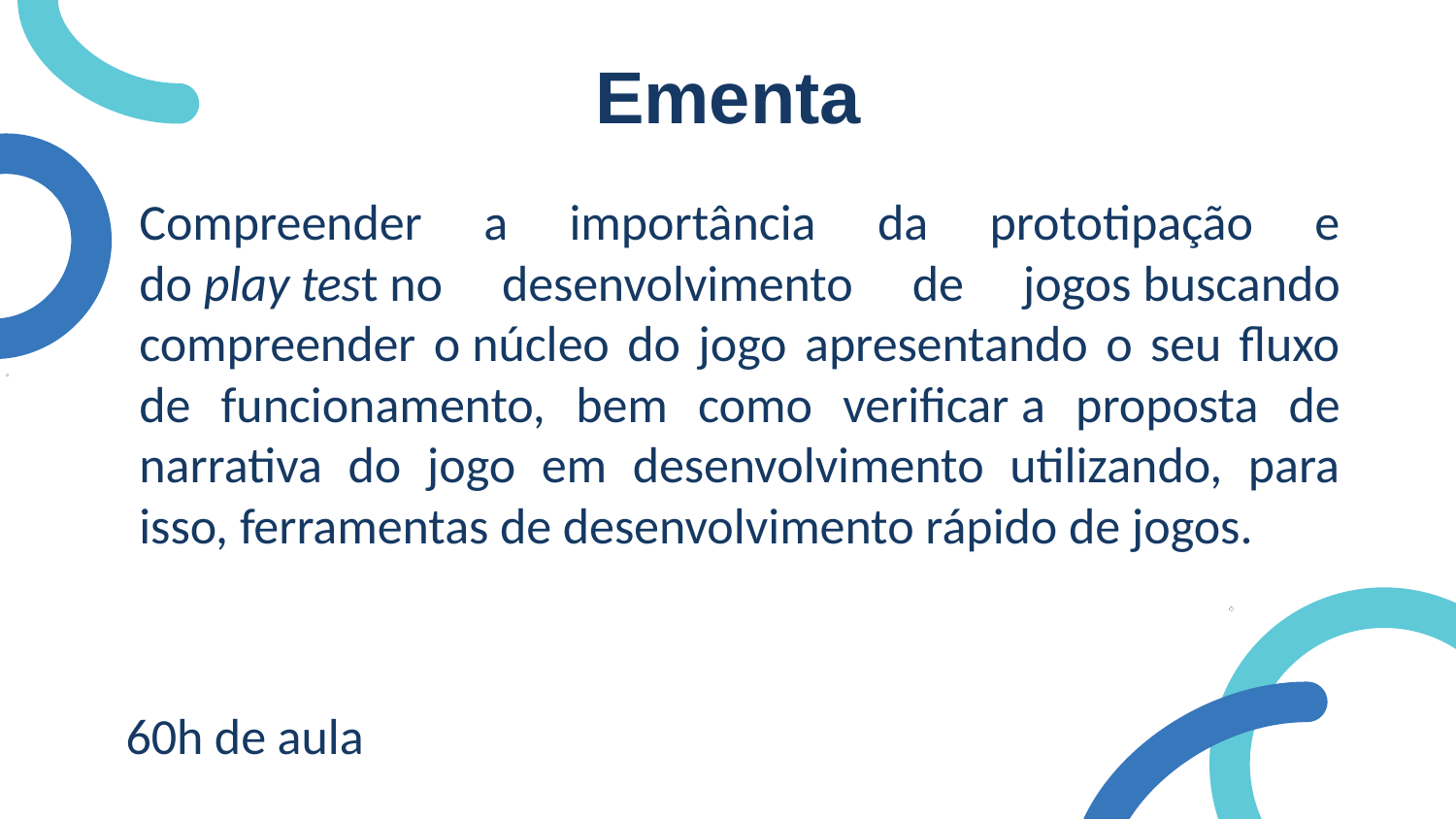

Ementa

Compreender a importância da prototipação e do play test no desenvolvimento de jogos buscando compreender o núcleo do jogo apresentando o seu fluxo de funcionamento, bem como verificar a proposta de narrativa do jogo em desenvolvimento utilizando, para isso, ferramentas de desenvolvimento rápido de jogos.

60h de aula